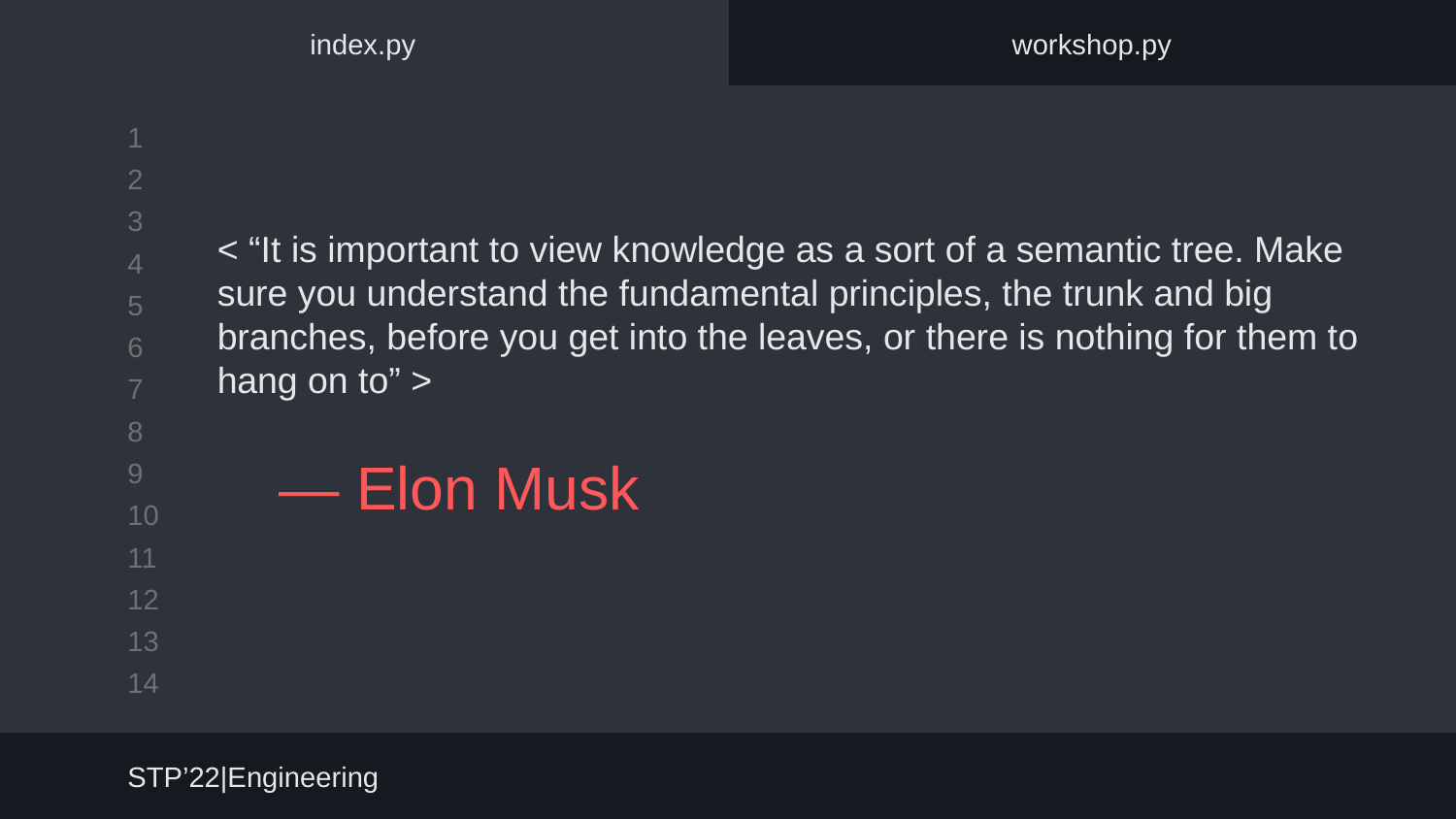

index.py
workshop.py
< “It is important to view knowledge as a sort of a semantic tree. Make sure you understand the fundamental principles, the trunk and big branches, before you get into the leaves, or there is nothing for them to hang on to” >
— Elon Musk
STP’22|Engineering